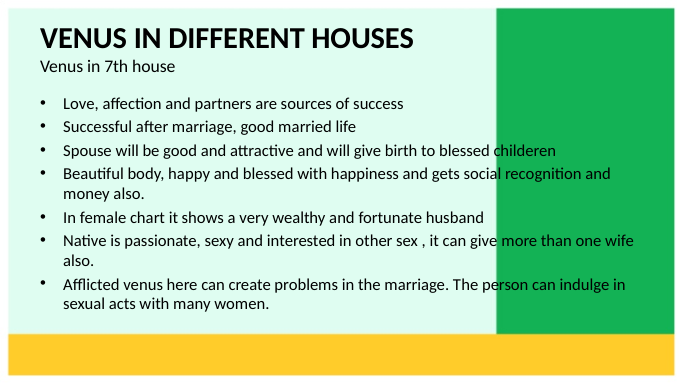

# VENUS IN DIFFERENT HOUSES Venus in 7th house
Love, affection and partners are sources of success
Successful after marriage, good married life
Spouse will be good and attractive and will give birth to blessed childeren
Beautiful body, happy and blessed with happiness and gets social recognition and money also.
In female chart it shows a very wealthy and fortunate husband
Native is passionate, sexy and interested in other sex , it can give more than one wife also.
Afflicted venus here can create problems in the marriage. The person can indulge in sexual acts with many women.